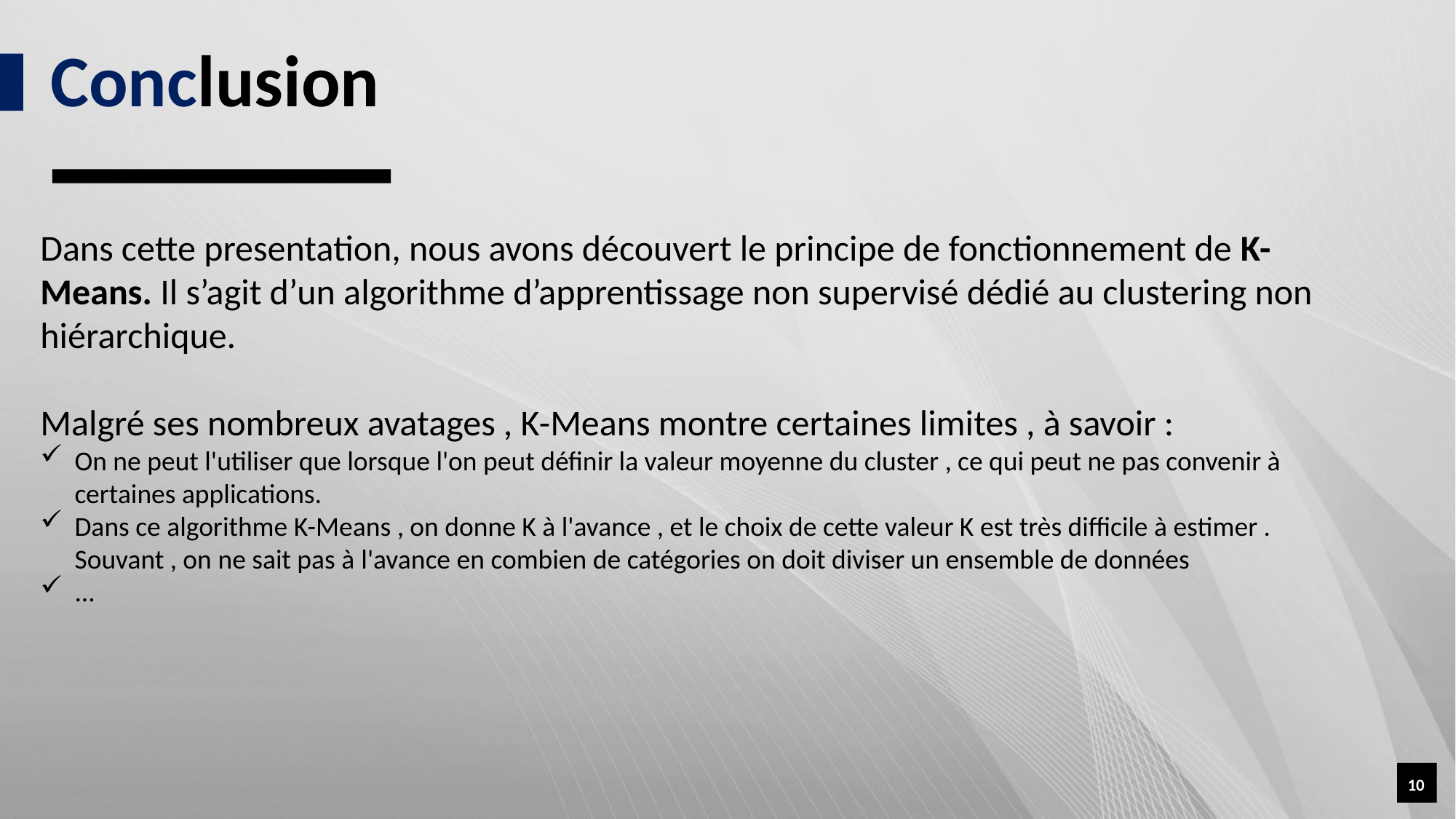

Conclusion

Dans cette presentation, nous avons découvert le principe de fonctionnement de K-Means. Il s’agit d’un algorithme d’apprentissage non supervisé dédié au clustering non hiérarchique.

Malgré ses nombreux avatages , K-Means montre certaines limites , à savoir :
On ne peut l'utiliser que lorsque l'on peut définir la valeur moyenne du cluster , ce qui peut ne pas convenir à certaines applications.
Dans ce algorithme K-Means , on donne K à l'avance , et le choix de cette valeur K est très difficile à estimer . Souvant , on ne sait pas à l'avance en combien de catégories on doit diviser un ensemble de données
...
10